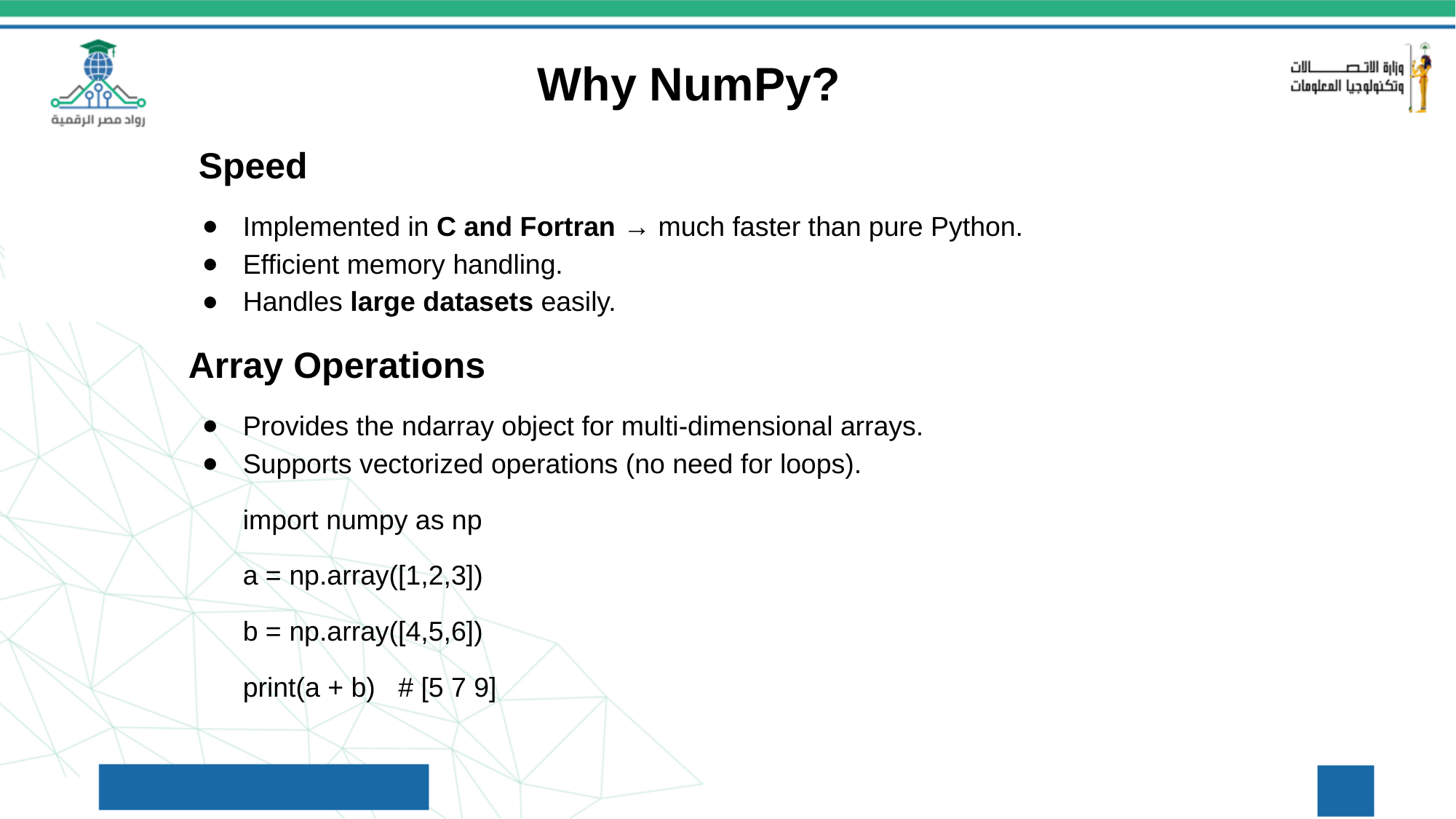

Why NumPy?
 Speed
Implemented in C and Fortran → much faster than pure Python.
Efficient memory handling.
Handles large datasets easily.
Array Operations
Provides the ndarray object for multi-dimensional arrays.
Supports vectorized operations (no need for loops).
import numpy as np
a = np.array([1,2,3])
b = np.array([4,5,6])
print(a + b)   # [5 7 9]